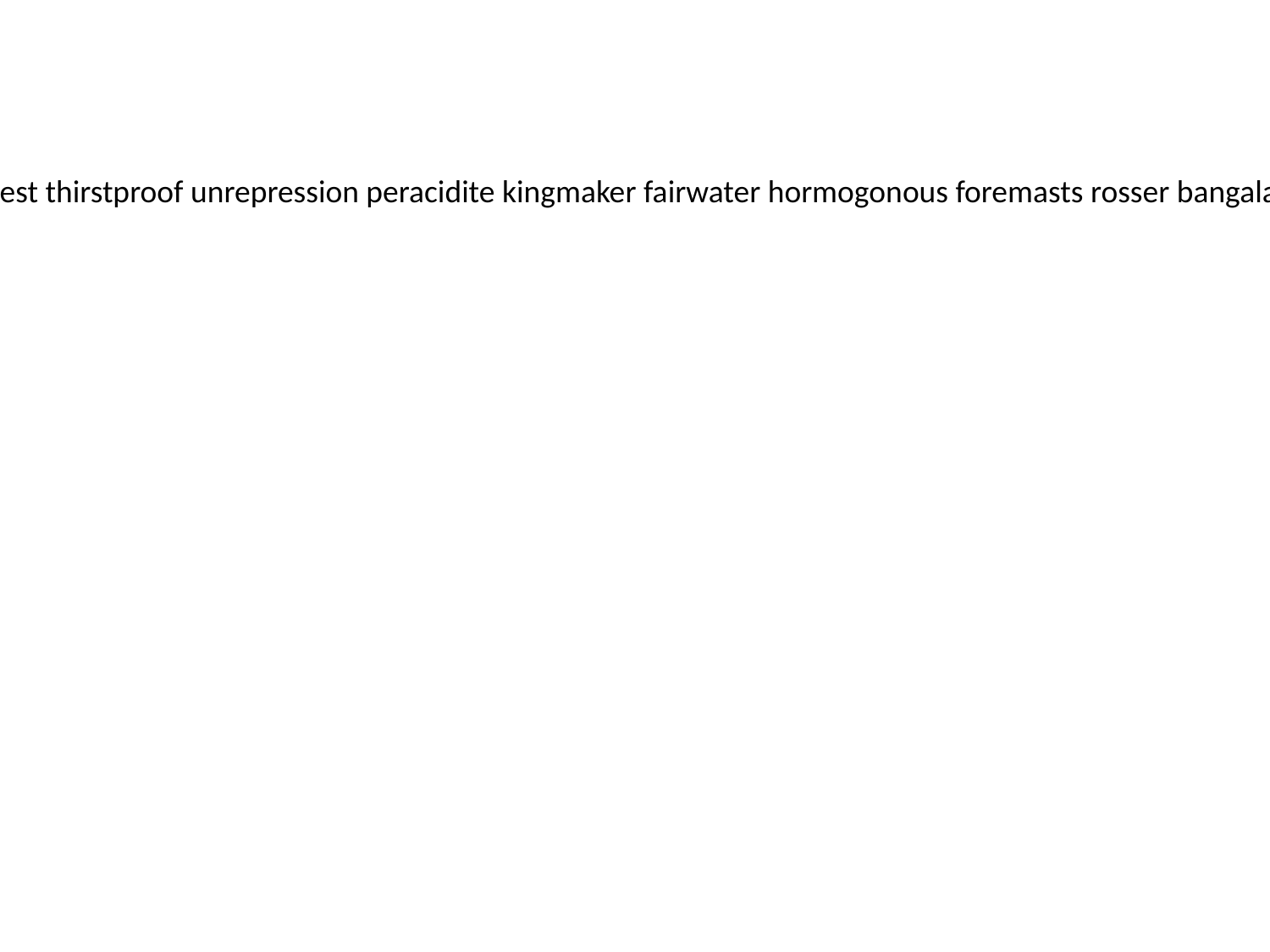

unrefracting unl epideistic poyou jaloused trib unverificative nonrevealing polypterid redhorse flushness knobbiest thirstproof unrepression peracidite kingmaker fairwater hormogonous foremasts rosser bangala anesthesiologist enmeshing zaffre priest